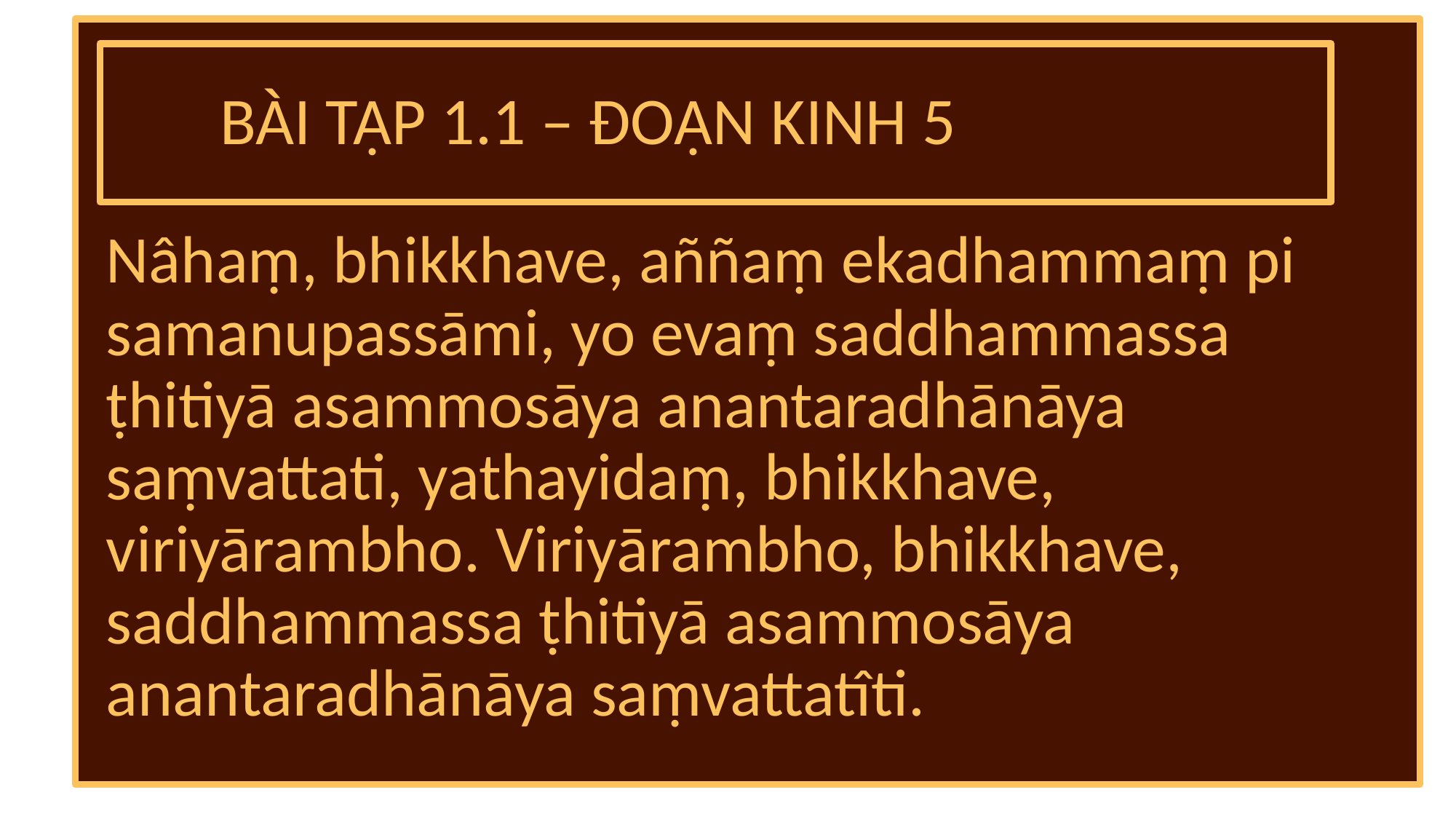

Nâhaṃ, bhikkhave, aññaṃ ekadhammaṃ pi samanupassāmi, yo evaṃ saddhammassa ṭhitiyā asammosāya anantaradhānāya saṃvattati, yathayidaṃ, bhikkhave, viriyārambho. Viriyārambho, bhikkhave, saddhammassa ṭhitiyā asammosāya anantaradhānāya saṃvattatîti.
	BÀI TẬP 1.1 – ĐOẠN KINH 5